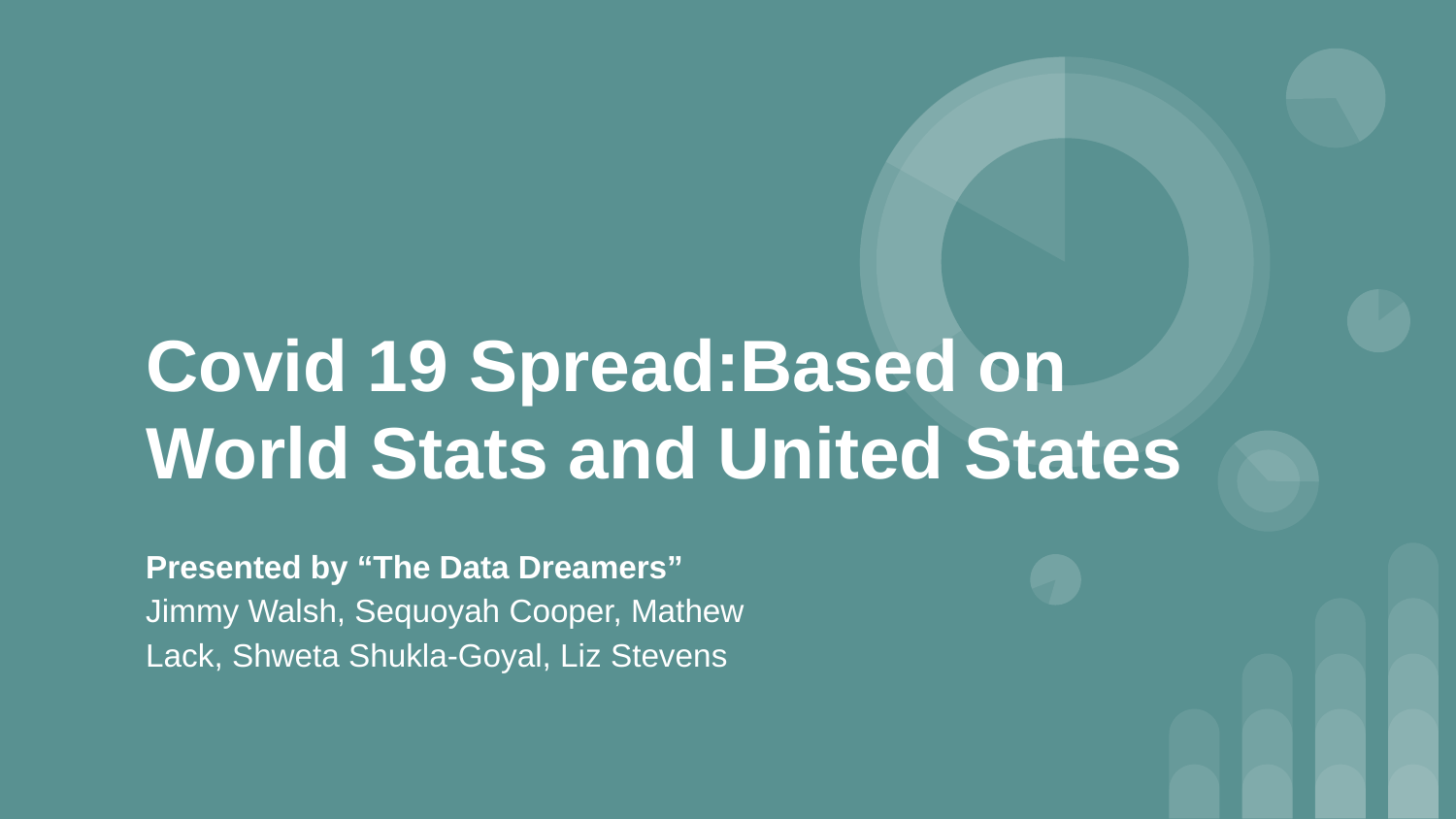

# Covid 19 Spread:Based on World Stats and United States
Presented by “The Data Dreamers”
Jimmy Walsh, Sequoyah Cooper, Mathew Lack, Shweta Shukla-Goyal, Liz Stevens